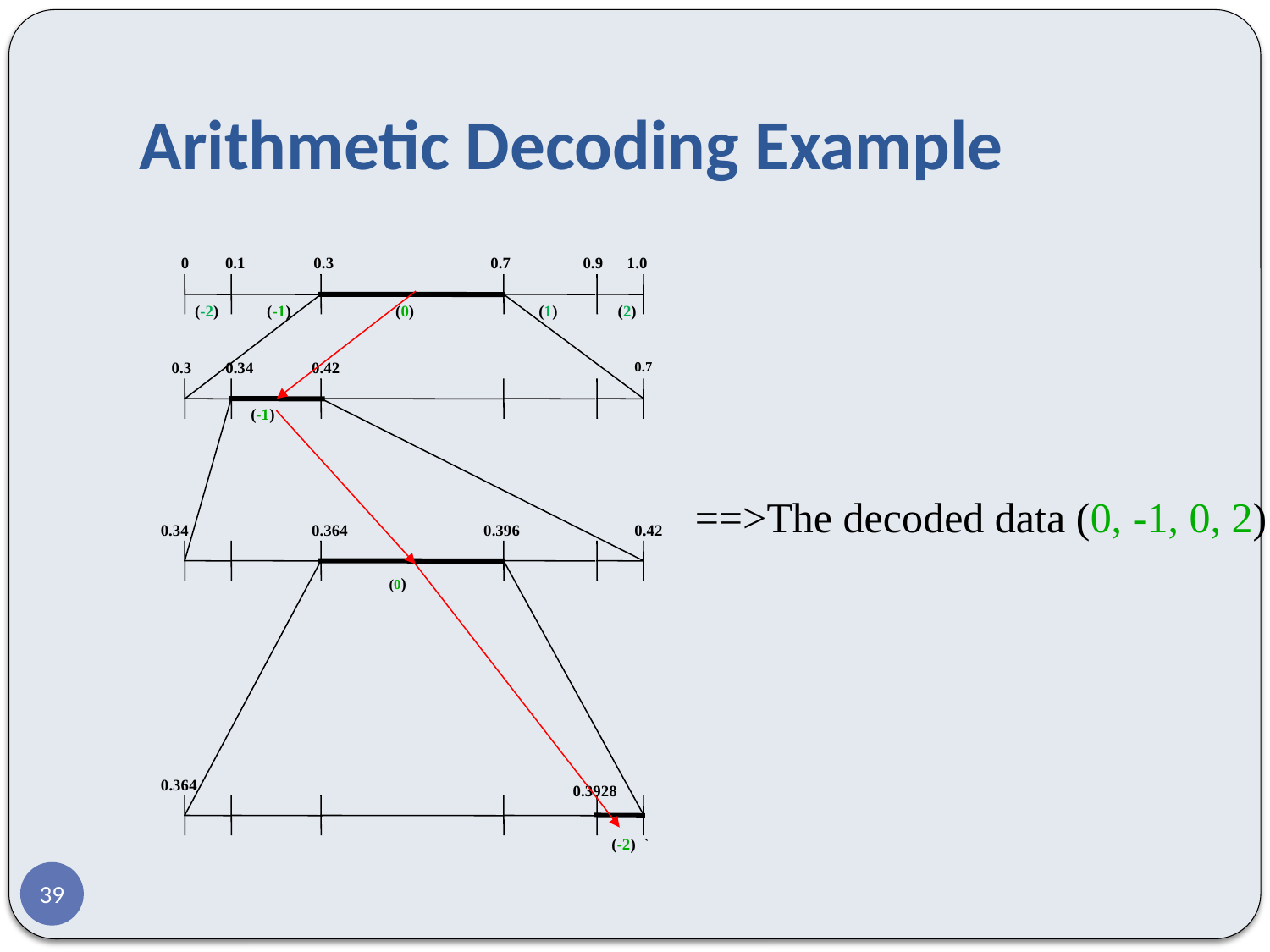

# Arithmetic Decoding Example
0         0.1                 0.3                                       0.7                  0.9      1.0

(-2)            (-1)                          (0)                               (1)               (2)‏

0.3
0.34
0.42
0.7

                 (-1)

0.34
0.364
0.396
0.42

                                                      (0)
0.364
0.3928

                 					       (-2)  `
==>The decoded data (0, -1, 0, 2)‏
39